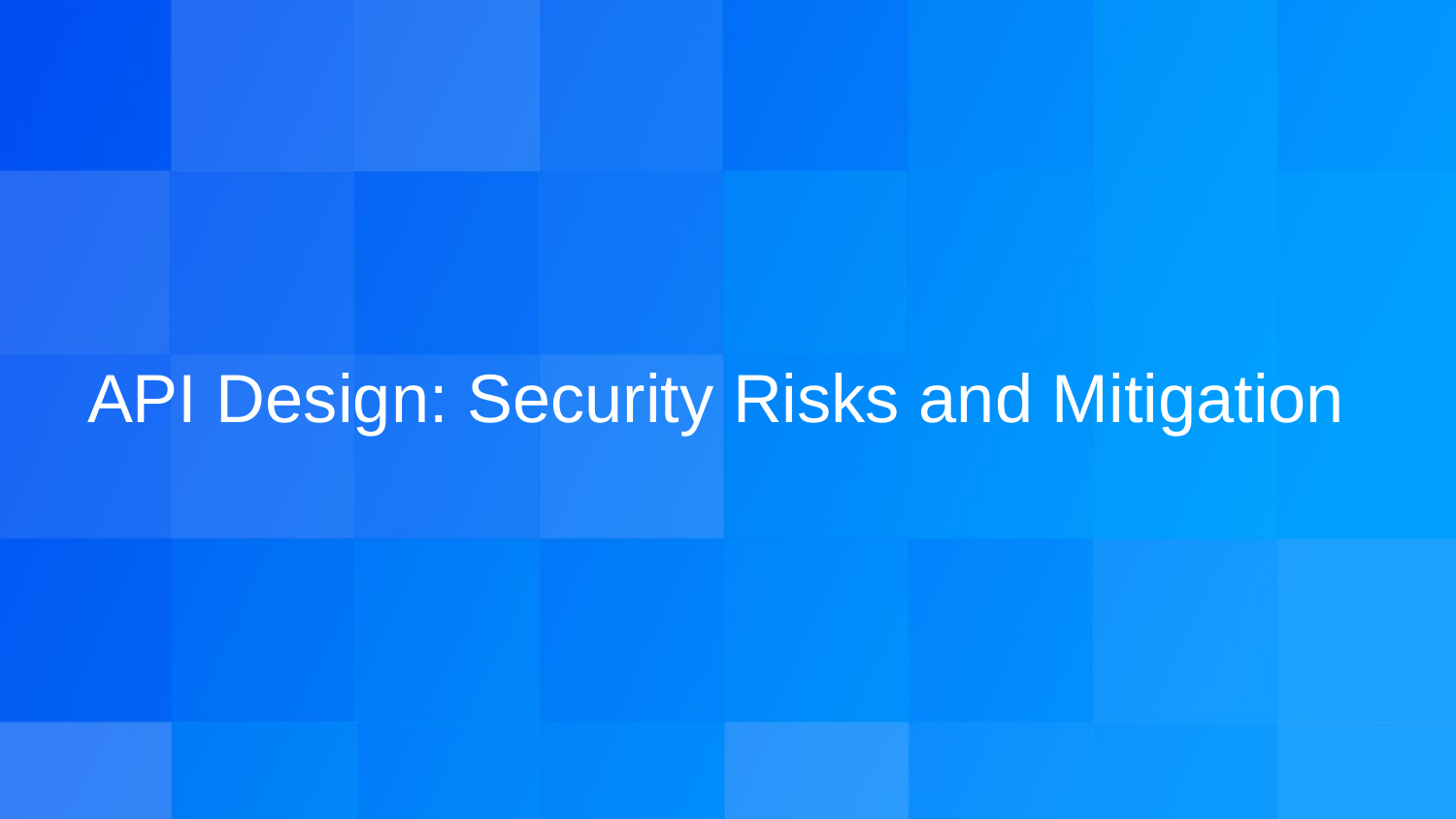

# API Design: Security Risks and Mitigation